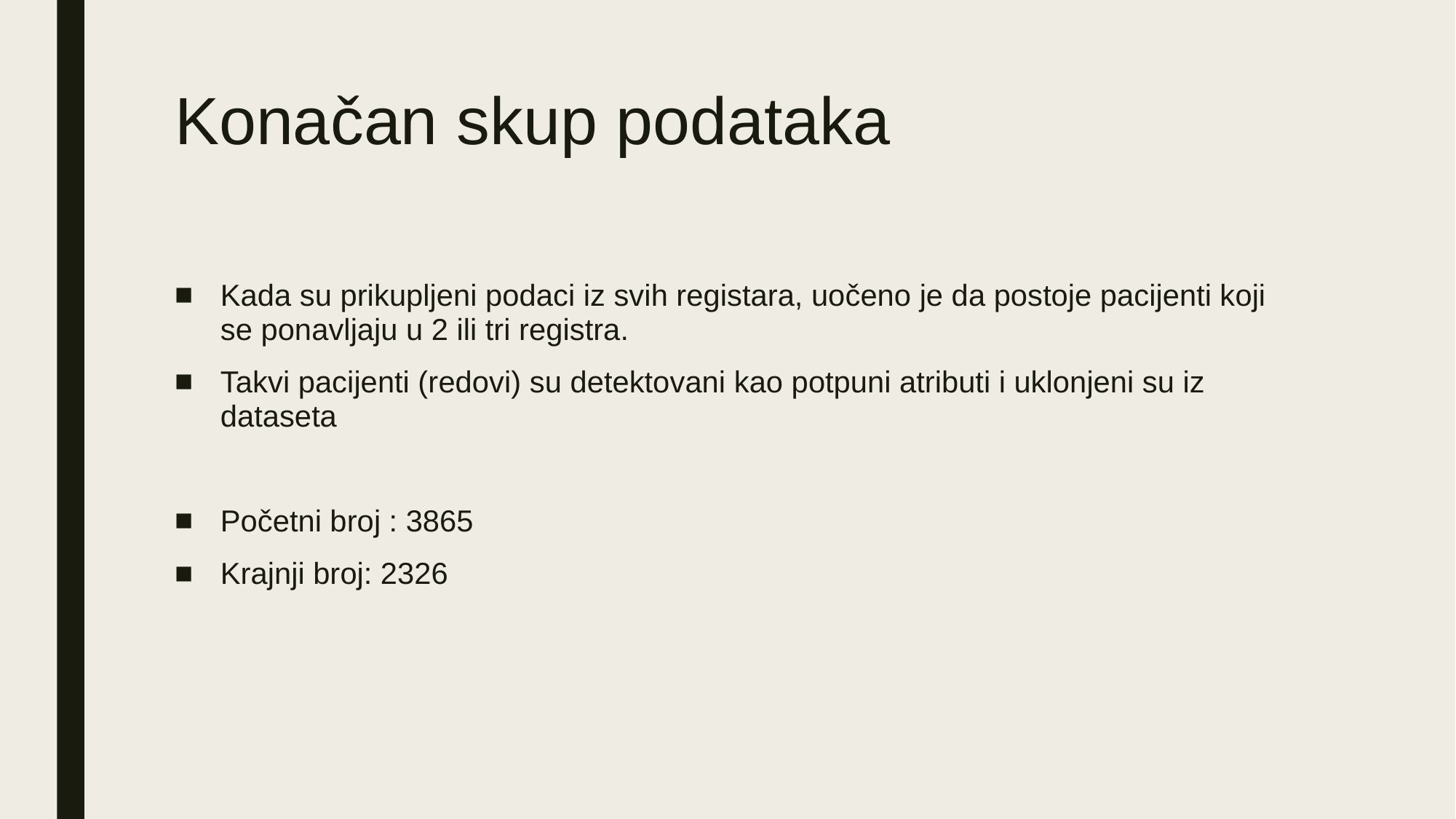

# Konačan skup podataka
Kada su prikupljeni podaci iz svih registara, uočeno je da postoje pacijenti koji se ponavljaju u 2 ili tri registra.
Takvi pacijenti (redovi) su detektovani kao potpuni atributi i uklonjeni su iz dataseta

Početni broj : 3865
Krajnji broj: 2326